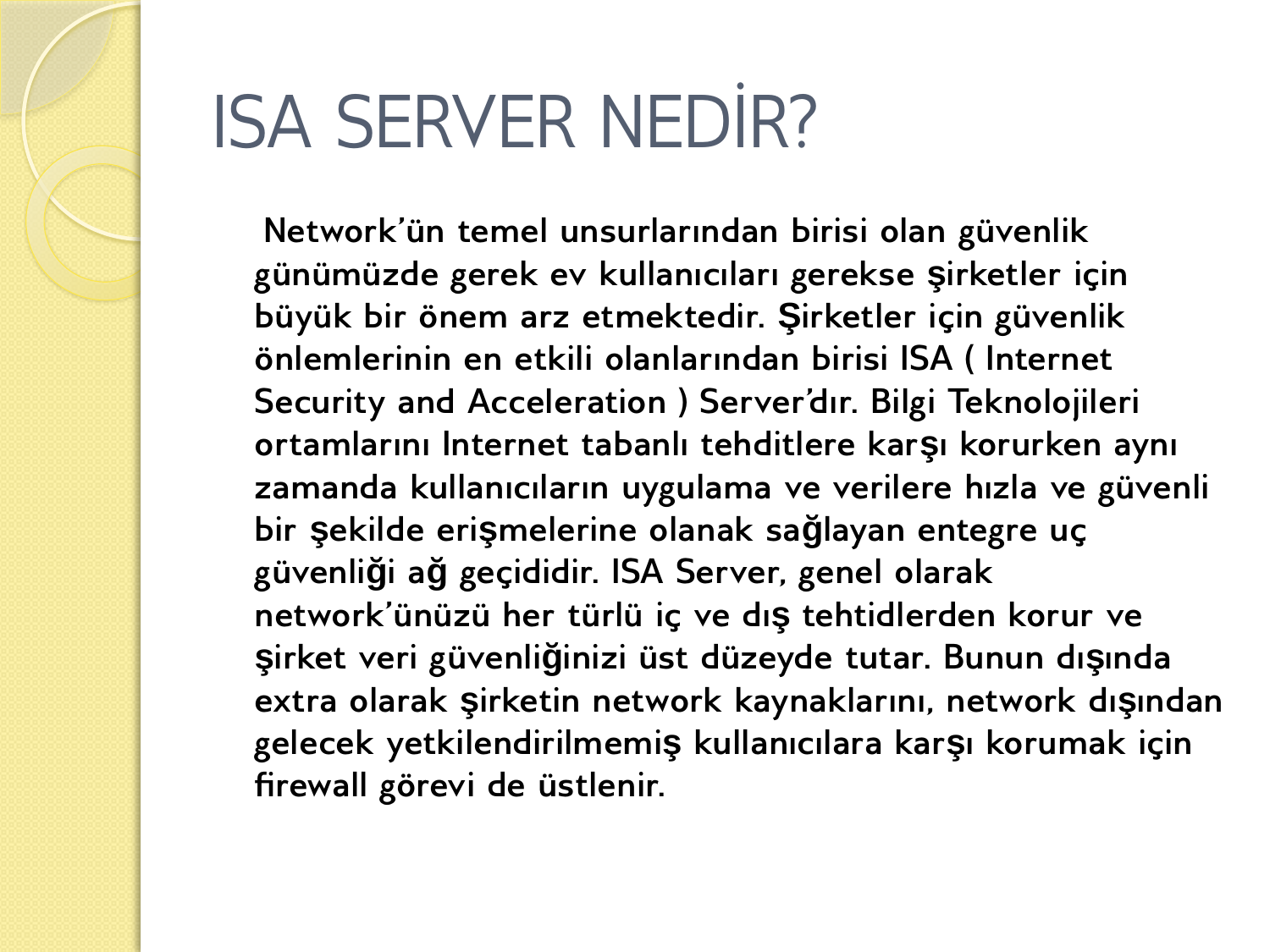

# ISA SERVER NEDİR?
           Network’ün temel unsurlarından birisi olan güvenlik günümüzde gerek ev kullanıcıları gerekse şirketler için büyük bir önem arz etmektedir. Şirketler için güvenlik önlemlerinin en etkili olanlarından birisi ISA ( Internet Security and Acceleration ) Server’dır. Bilgi Teknolojileri ortamlarını Internet tabanlı tehditlere karşı korurken aynı zamanda kullanıcıların uygulama ve verilere hızla ve güvenli bir şekilde erişmelerine olanak sağlayan entegre uç güvenliği ağ geçididir. ISA Server, genel olarak network’ünüzü her türlü iç ve dış tehtidlerden korur ve şirket veri güvenliğinizi üst düzeyde tutar. Bunun dışında extra olarak şirketin network kaynaklarını, network dışından gelecek yetkilendirilmemiş kullanıcılara karşı korumak için firewall görevi de üstlenir.